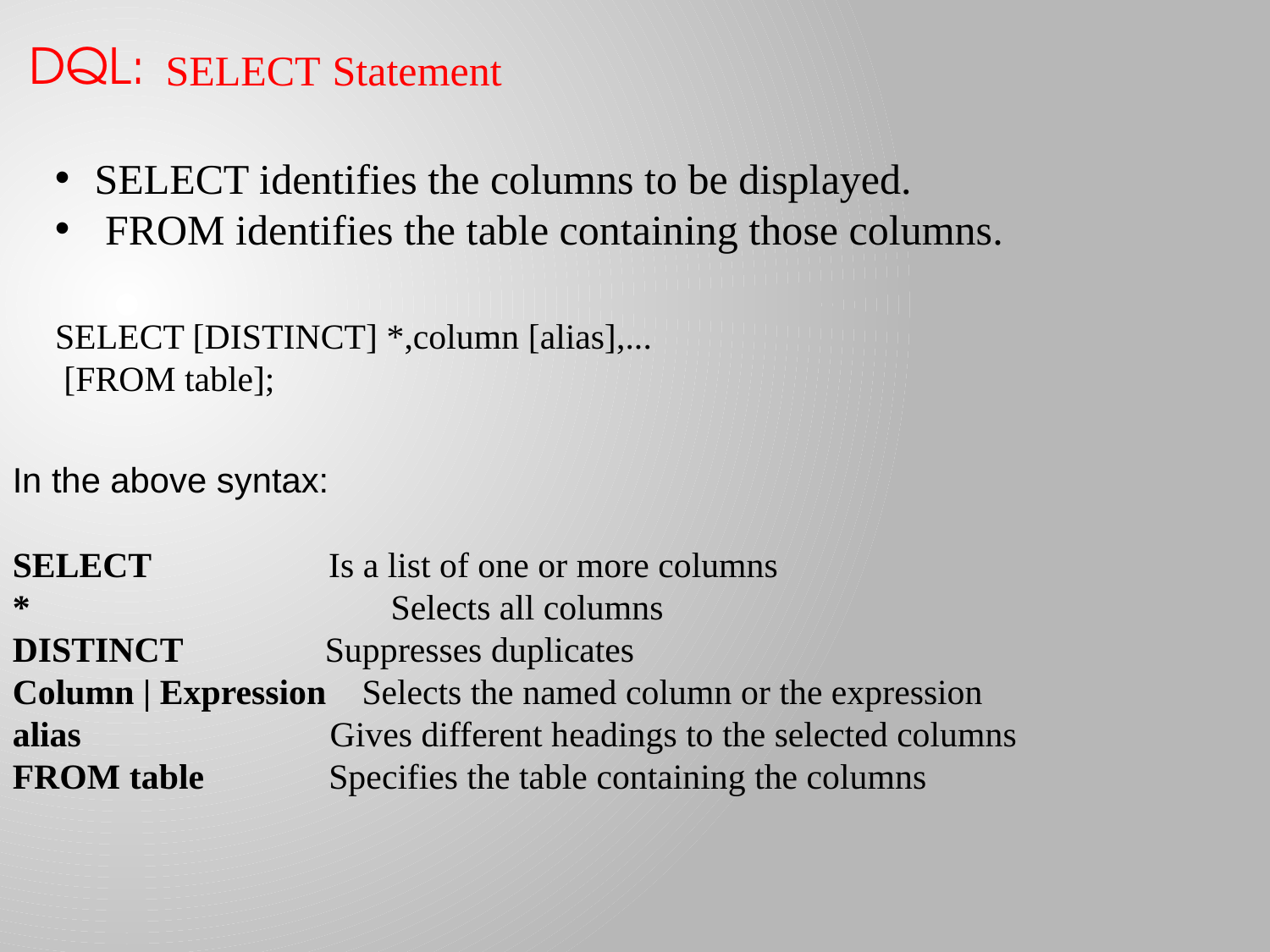

DQL:
SELECT Statement
SELECT identifies the columns to be displayed.
 FROM identifies the table containing those columns.
SELECT [DISTINCT] *,column [alias],...
 [FROM table];
In the above syntax:

SELECT                    Is a list of one or more columns
*                 	              Selects all columns
DISTINCT                Suppresses duplicates
Column | Expression    Selects the named column or the expression
alias                            Gives different headings to the selected columns
FROM table              Specifies the table containing the columns